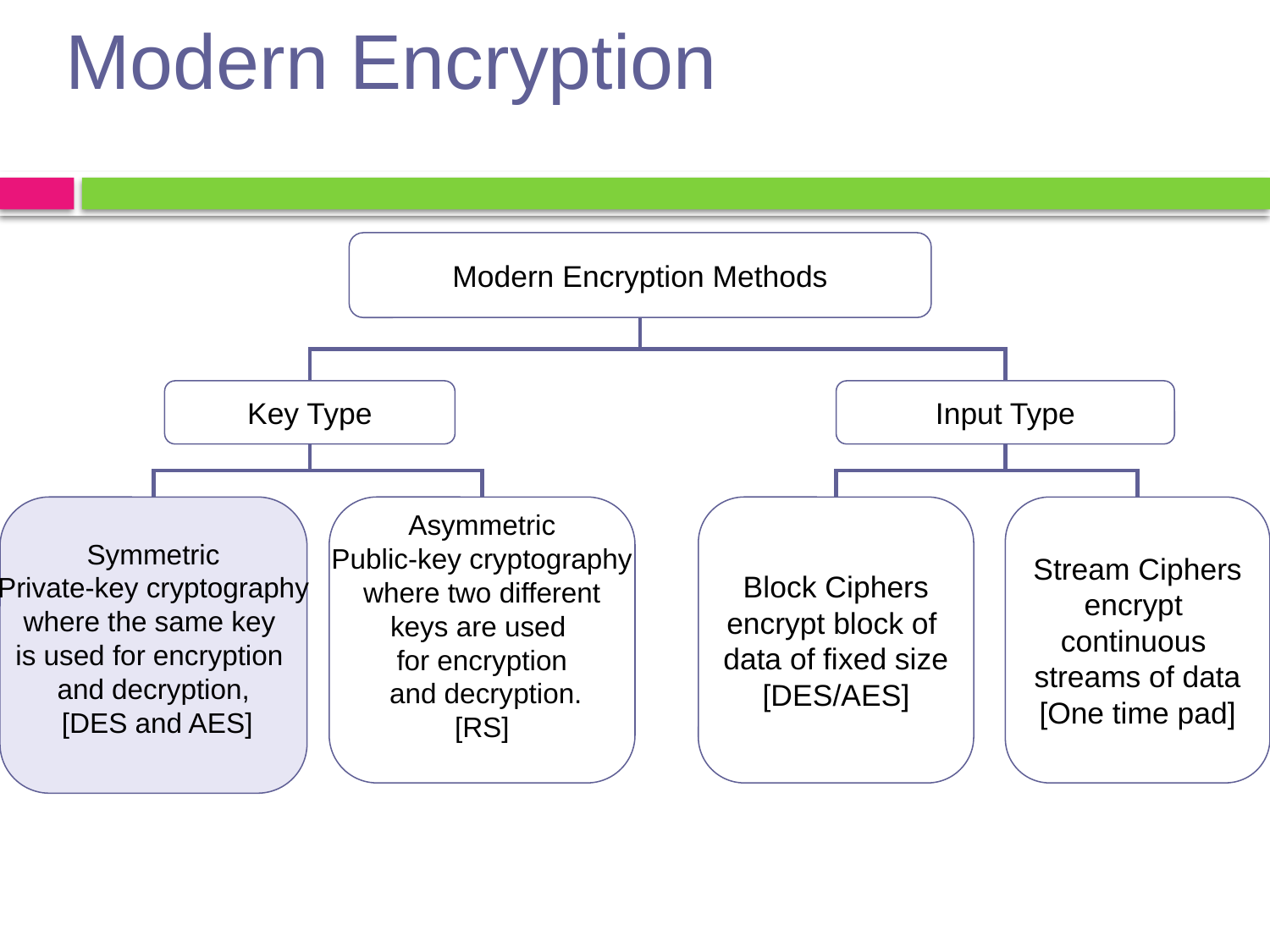

# Modern Encryption
Modern Encryption Methods
Key Type
Input Type

Symmetric
Private-key cryptography
where the same key
is used for encryption
and decryption,
 [DES and AES]

Asymmetric
Public-key cryptography
 where two different
keys are used
for encryption
 and decryption.
 [RS]

Block Ciphers
encrypt block of
data of fixed size
[DES/AES]
Stream Ciphers
encrypt
continuous
streams of data
[One time pad]